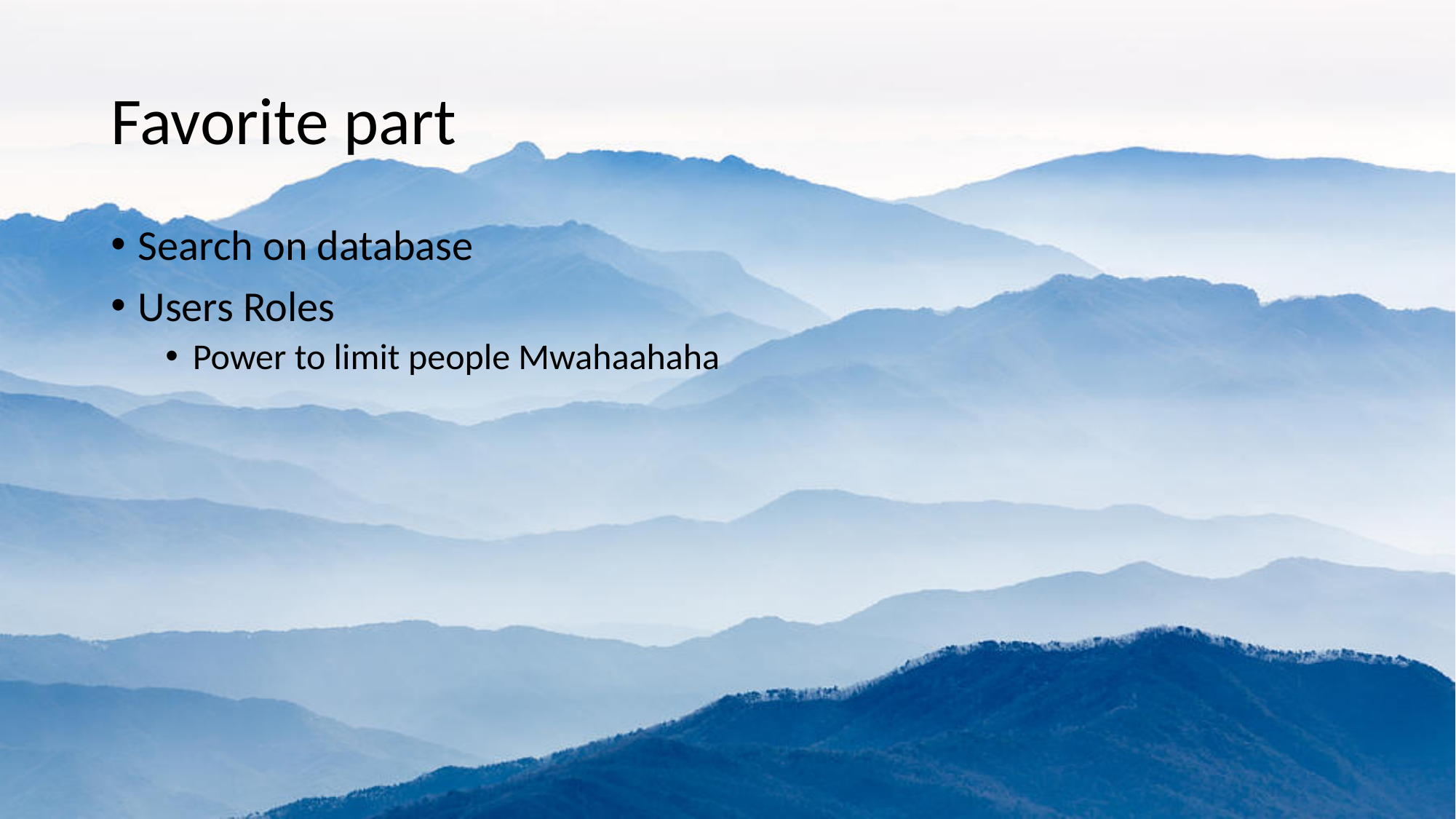

# Favorite part
Search on database
Users Roles
Power to limit people Mwahaahaha